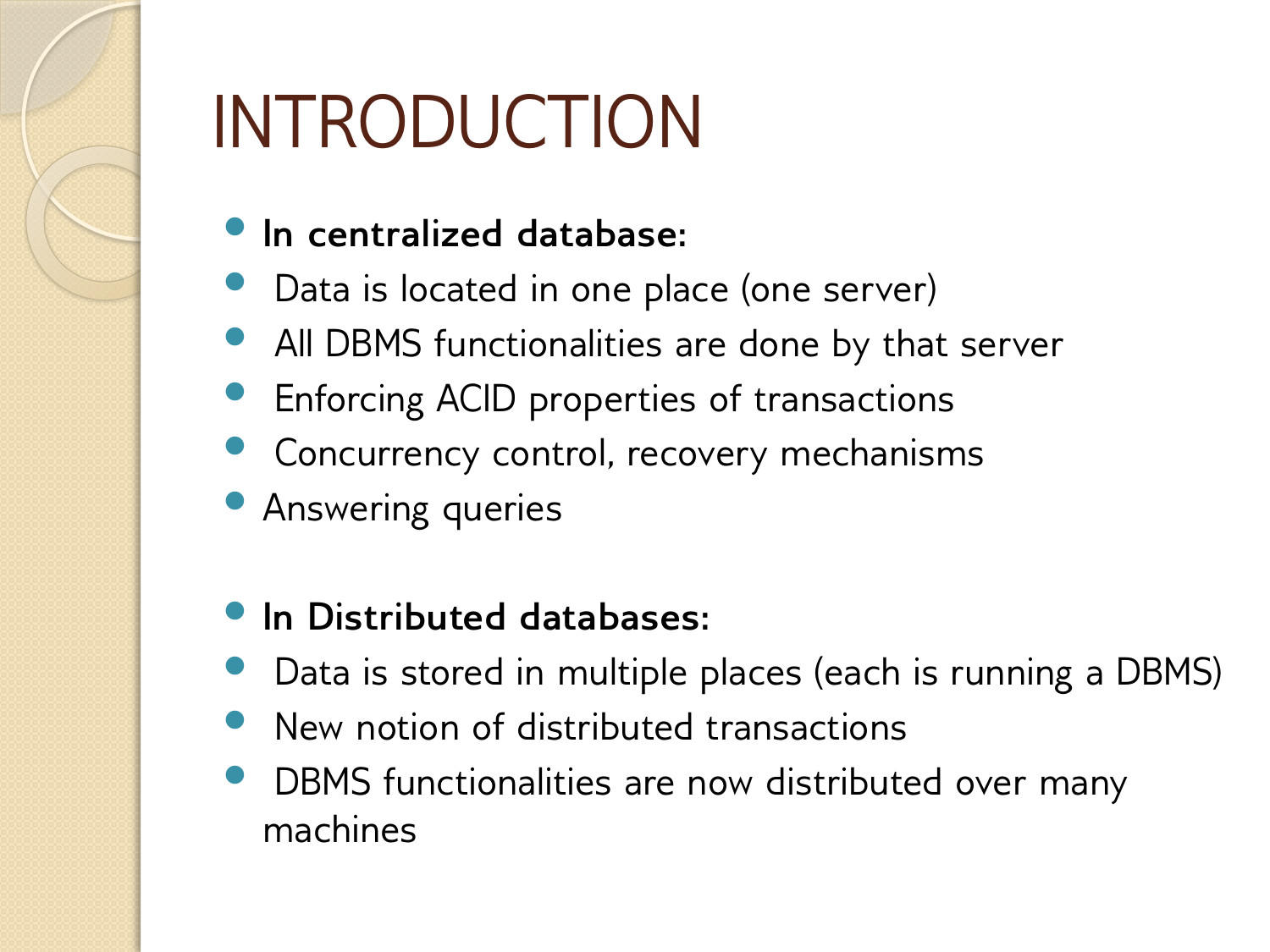

# INTRODUCTION
In centralized database:
 Data is located in one place (one server)
 All DBMS functionalities are done by that server
 Enforcing ACID properties of transactions
 Concurrency control, recovery mechanisms
Answering queries

In Distributed databases:
 Data is stored in multiple places (each is running a DBMS)
 New notion of distributed transactions
 DBMS functionalities are now distributed over many machines